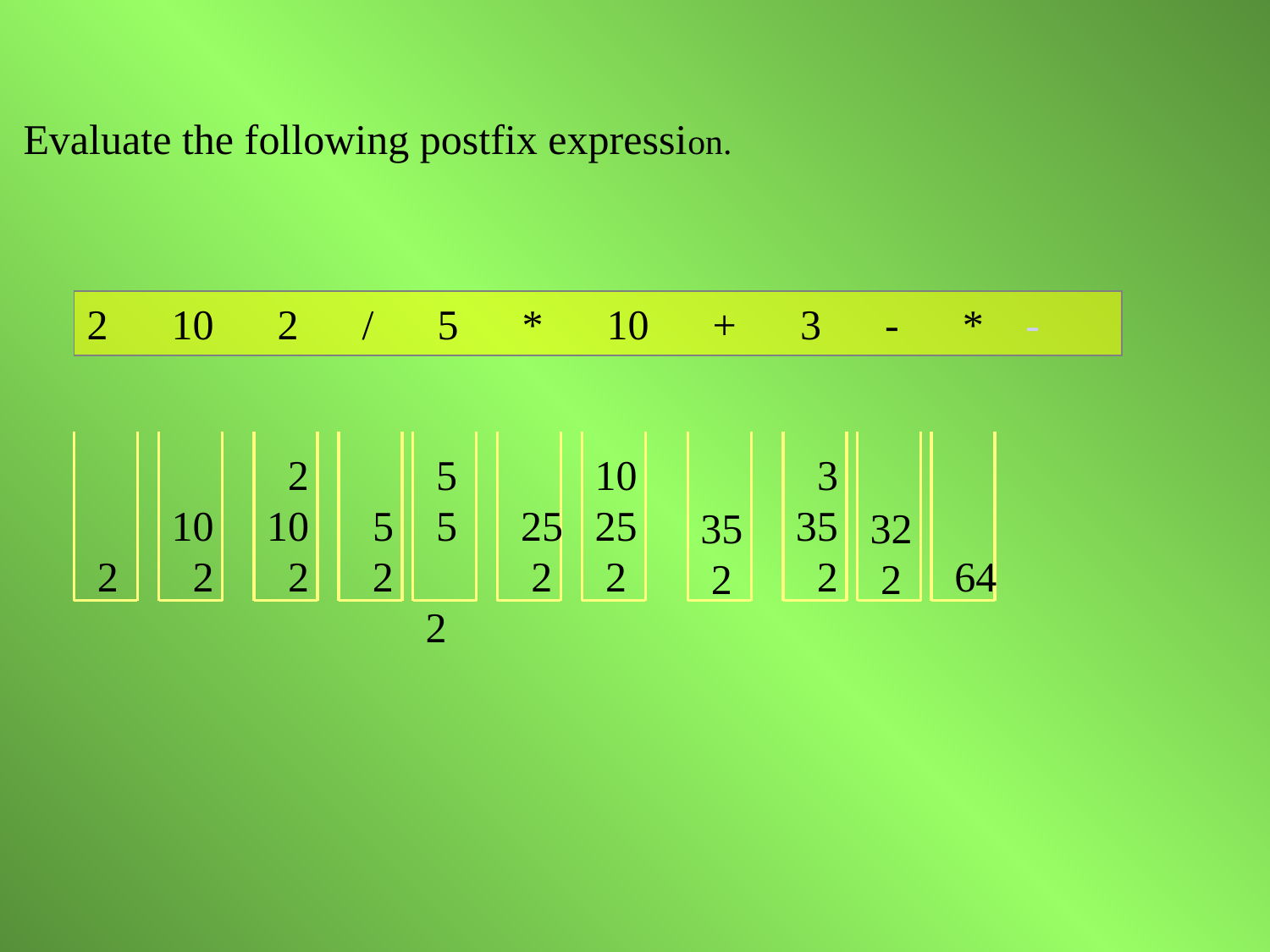

Evaluate the following postfix expression.

2      10      2      /      5      *      10      +      3      -      *    -

35
 2

32
 2
 2
10
  2
  2
10
  2
  5
  2
 5
 5         2
 25
  2
10
25
 2
  3
35
  2
 64